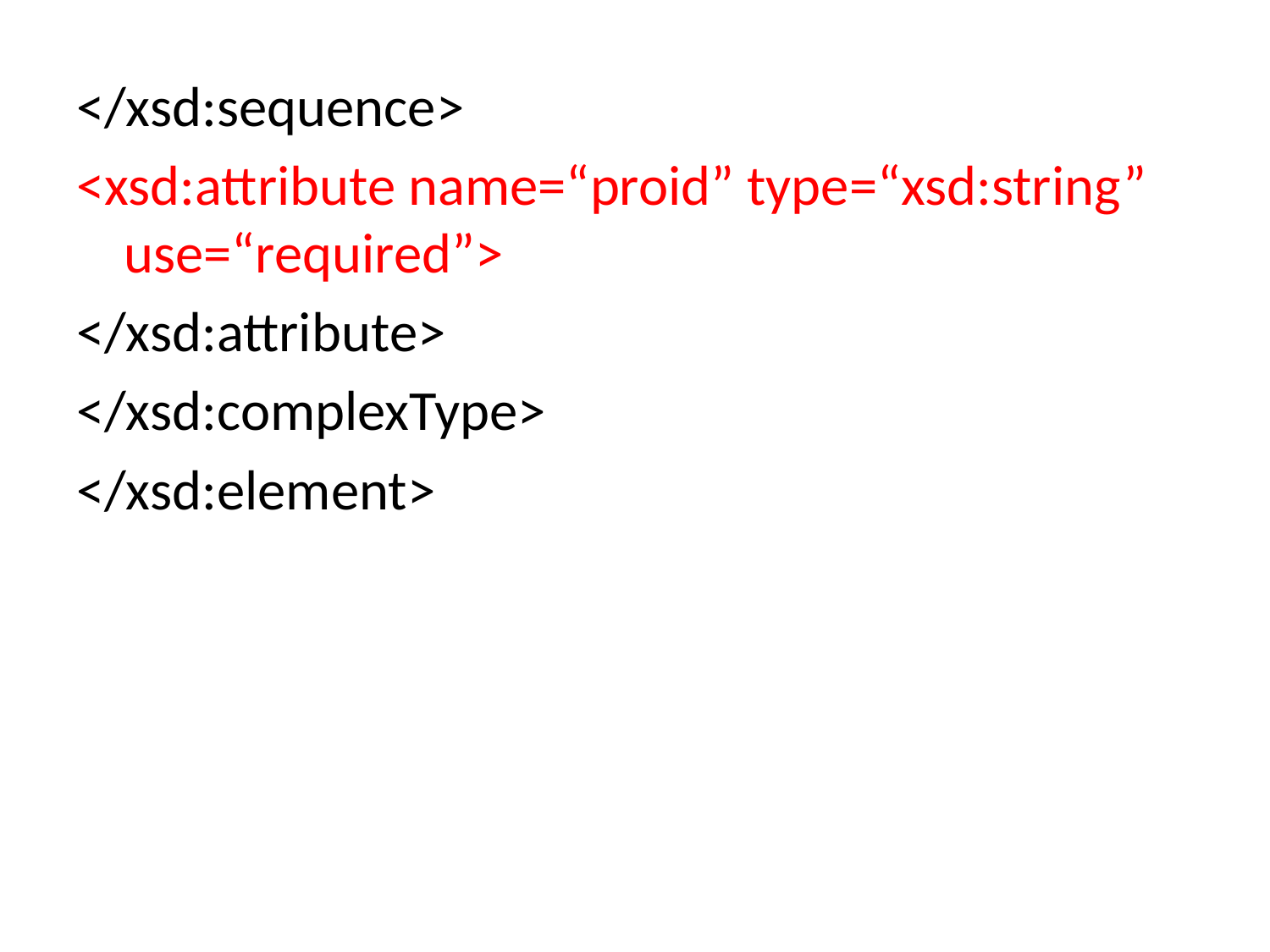

</xsd:sequence>
<xsd:attribute name=“proid” type=“xsd:string” use=“required”>
</xsd:attribute>
</xsd:complexType>
</xsd:element>